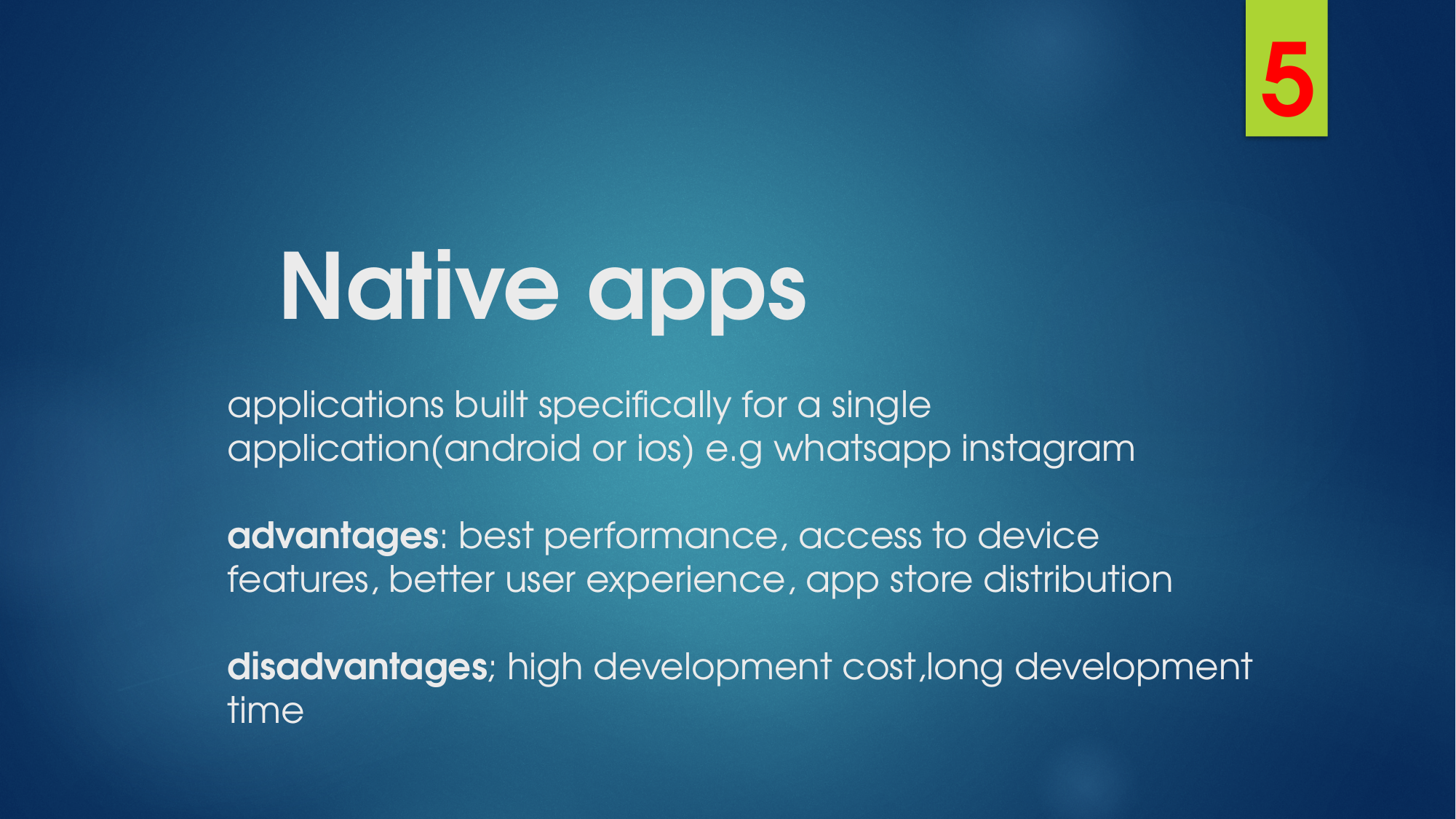

5
# Native apps applications built specifically for a single application(android or ios) e.g whatsapp instagram advantages: best performance, access to device features, better user experience, app store distribution disadvantages; high development cost,long development time